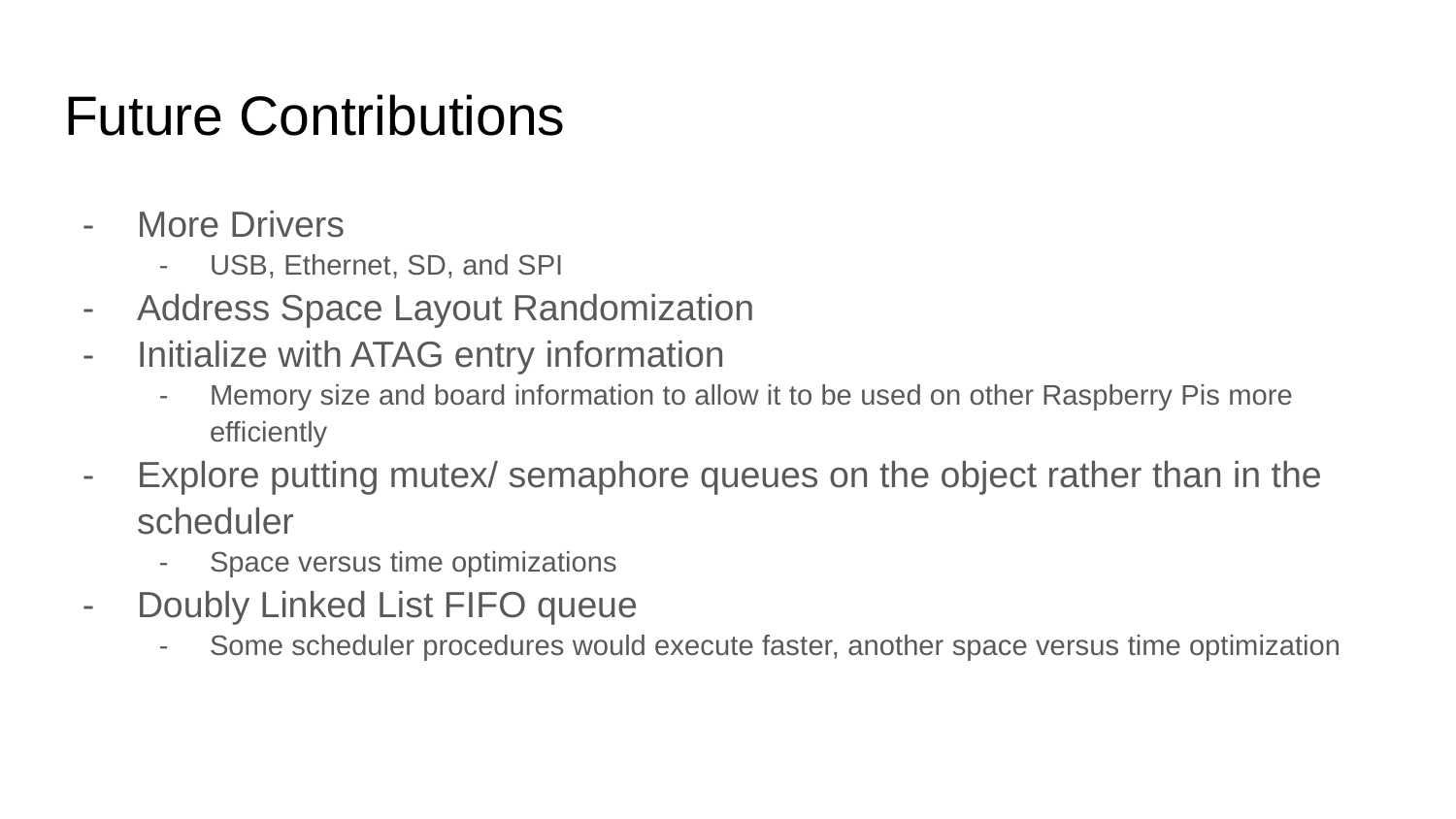

# Future Contributions
More Drivers
USB, Ethernet, SD, and SPI
Address Space Layout Randomization
Initialize with ATAG entry information
Memory size and board information to allow it to be used on other Raspberry Pis more efficiently
Explore putting mutex/ semaphore queues on the object rather than in the scheduler
Space versus time optimizations
Doubly Linked List FIFO queue
Some scheduler procedures would execute faster, another space versus time optimization